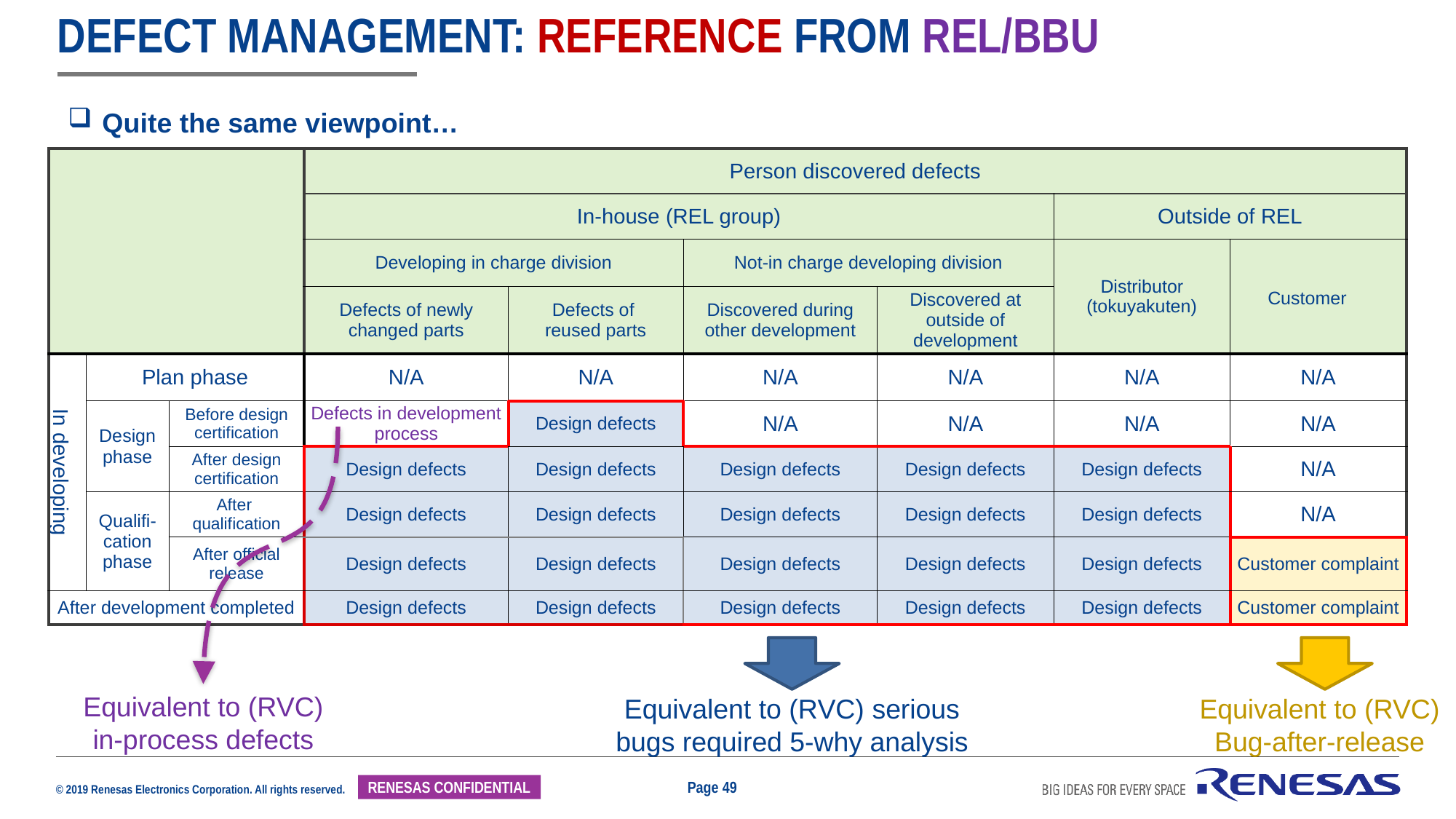

# Defect Management: Reference from REL/BBU
Quite the same viewpoint…
|  |  |  | Person discovered defects |  |  |  |  |  |
| --- | --- | --- | --- | --- | --- | --- | --- | --- |
|  |  |  | In-house (REL group) |  |  |  | Outside of REL |  |
|  |  |  | Developing in charge division |  | Not-in charge developing division |  | Distributor (tokuyakuten) | Customer |
|  |  |  | Defects of newly changed parts | Defects of reused parts | Discovered during other development | Discovered at outside of development |  |  |
| In developing | Plan phase |  | N/A | N/A | N/A | N/A | N/A | N/A |
|  | Design phase | Before design certification | Defects in development process | Design defects | N/A | N/A | N/A | N/A |
|  |  | After design certification | Design defects | Design defects | Design defects | Design defects | Design defects | N/A |
|  | Qualifi-cation phase | After qualification | Design defects | Design defects | Design defects | Design defects | Design defects | N/A |
|  |  | After official release | Design defects | Design defects | Design defects | Design defects | Design defects | Customer complaint |
| After development completed |  |  | Design defects | Design defects | Design defects | Design defects | Design defects | Customer complaint |

Equivalent to (RVC) in-process defects
Equivalent to (RVC) serious bugs required 5-why analysis
Equivalent to (RVC) Bug-after-release
Page 49